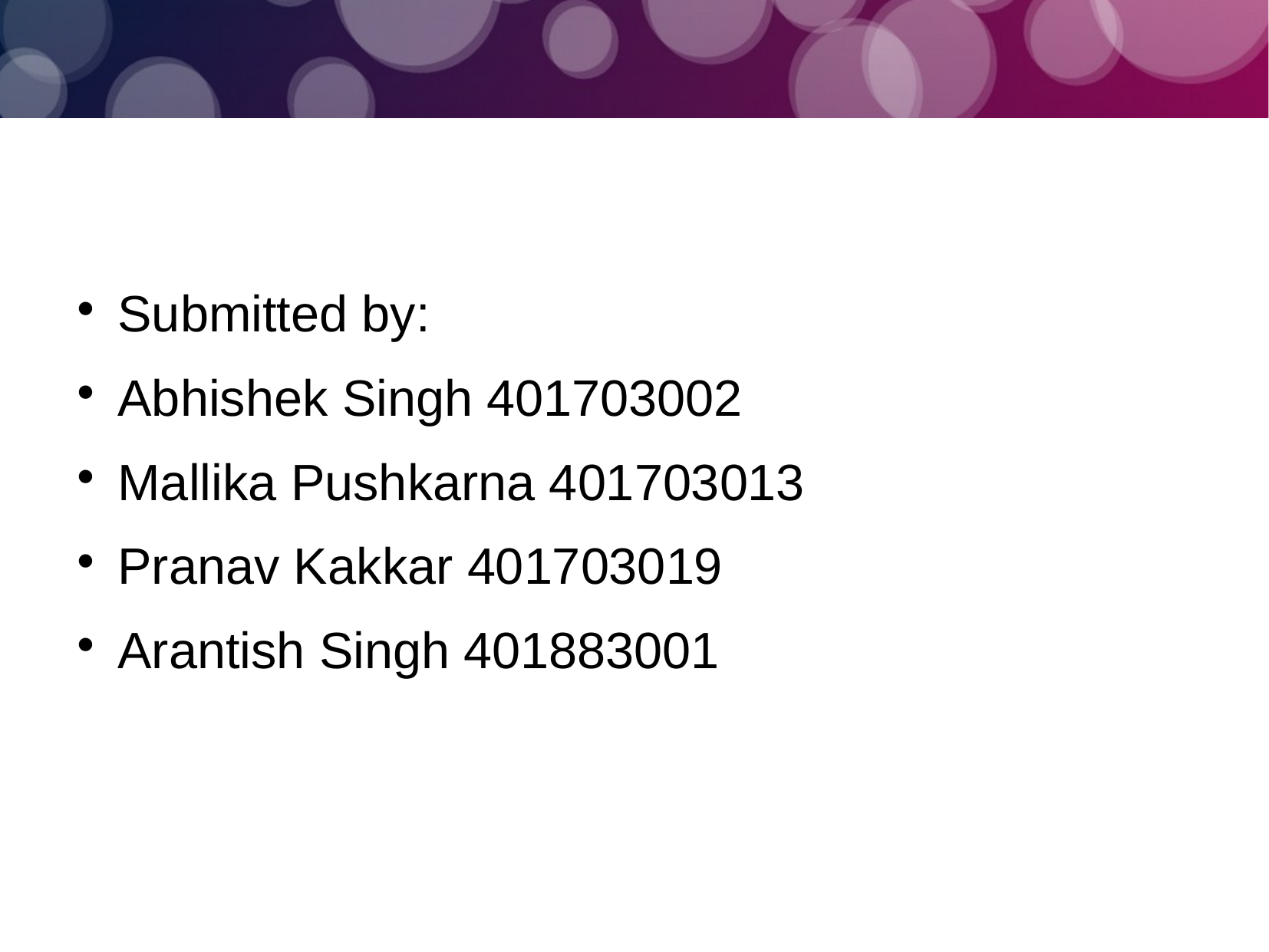

Submitted by:
Abhishek Singh 401703002
Mallika Pushkarna 401703013
Pranav Kakkar 401703019
Arantish Singh 401883001